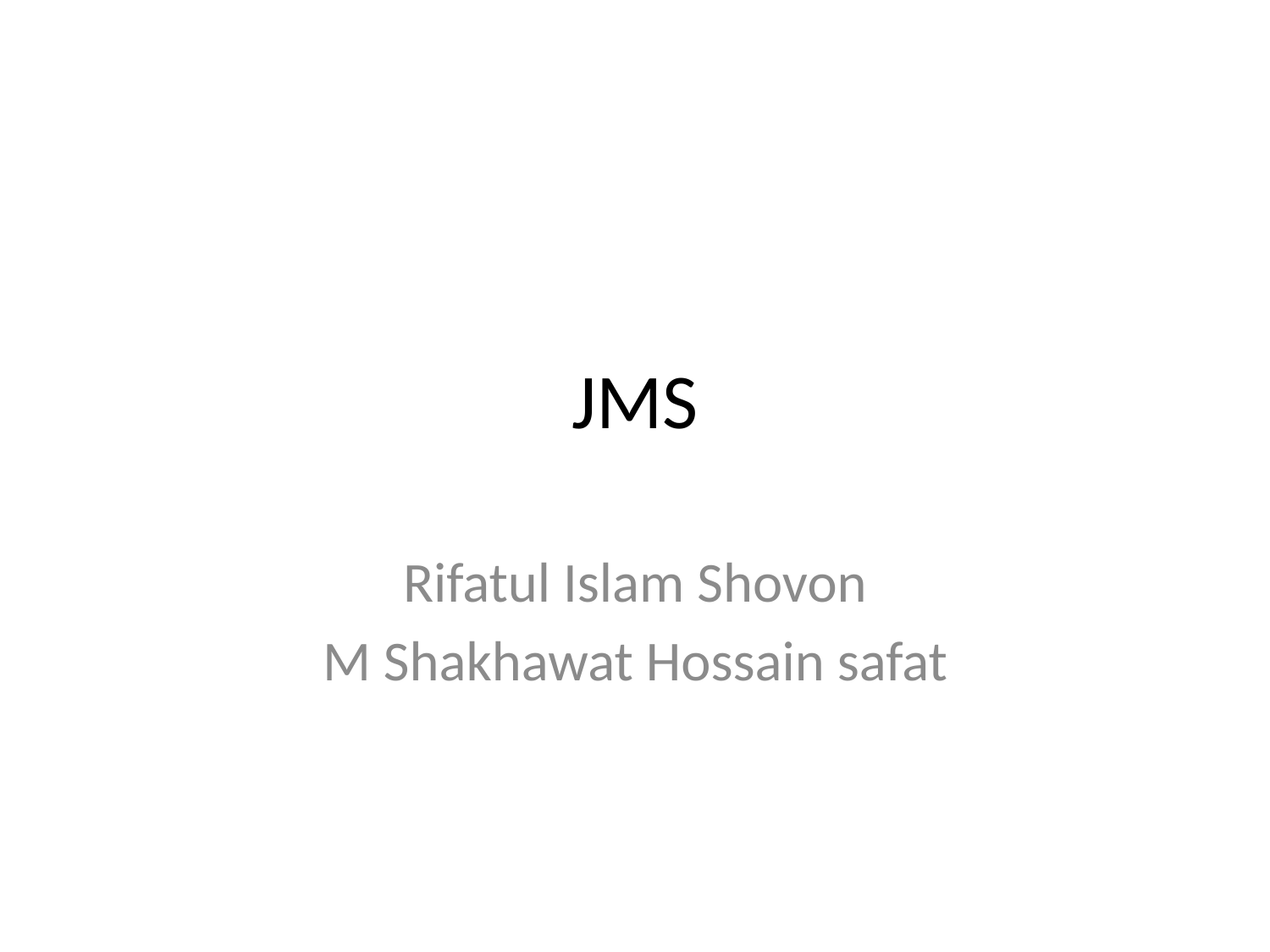

# JMS
Rifatul Islam Shovon
M Shakhawat Hossain safat